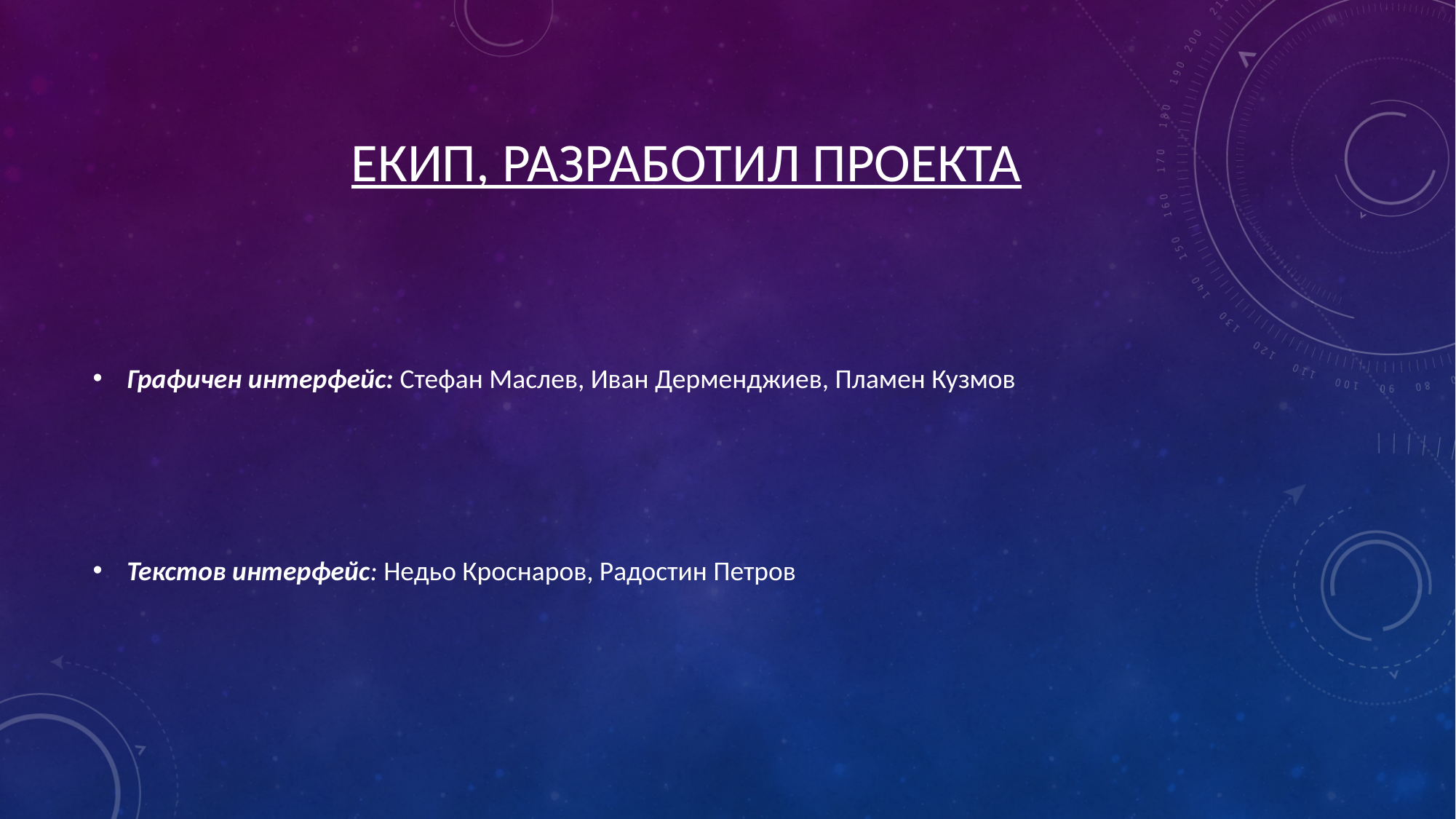

# Екип, разработил проекта
Графичен интерфейс: Стефан Маслев, Иван Дерменджиев, Пламен Кузмов

Текстов интерфейс: Недьо Кроснаров, Радостин Петров